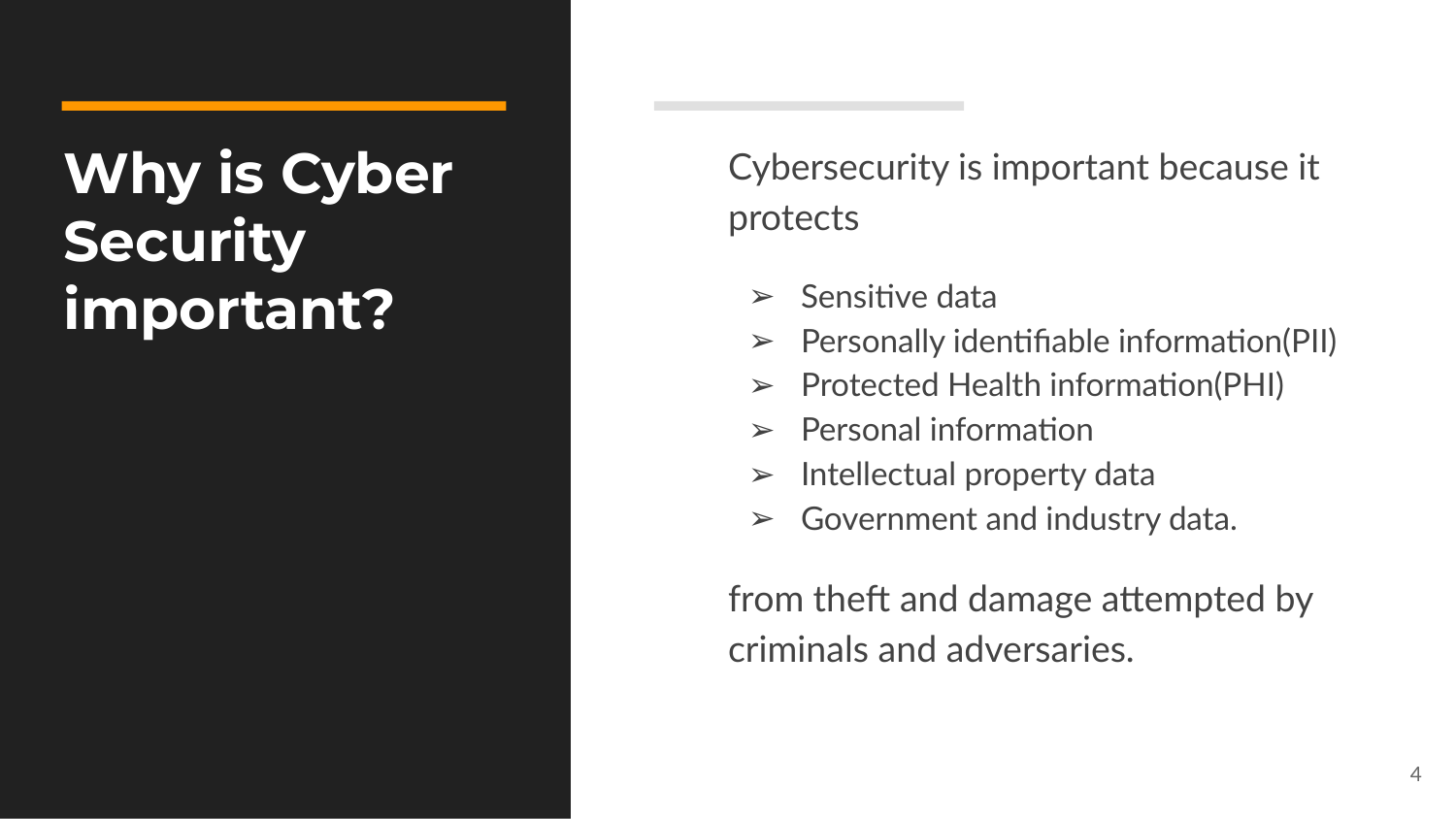

# Why is Cyber Security important?
Cybersecurity is important because it protects
Sensitive data
Personally identifiable information(PII)
Protected Health information(PHI)
Personal information
Intellectual property data
Government and industry data.
from theft and damage attempted by criminals and adversaries.
4